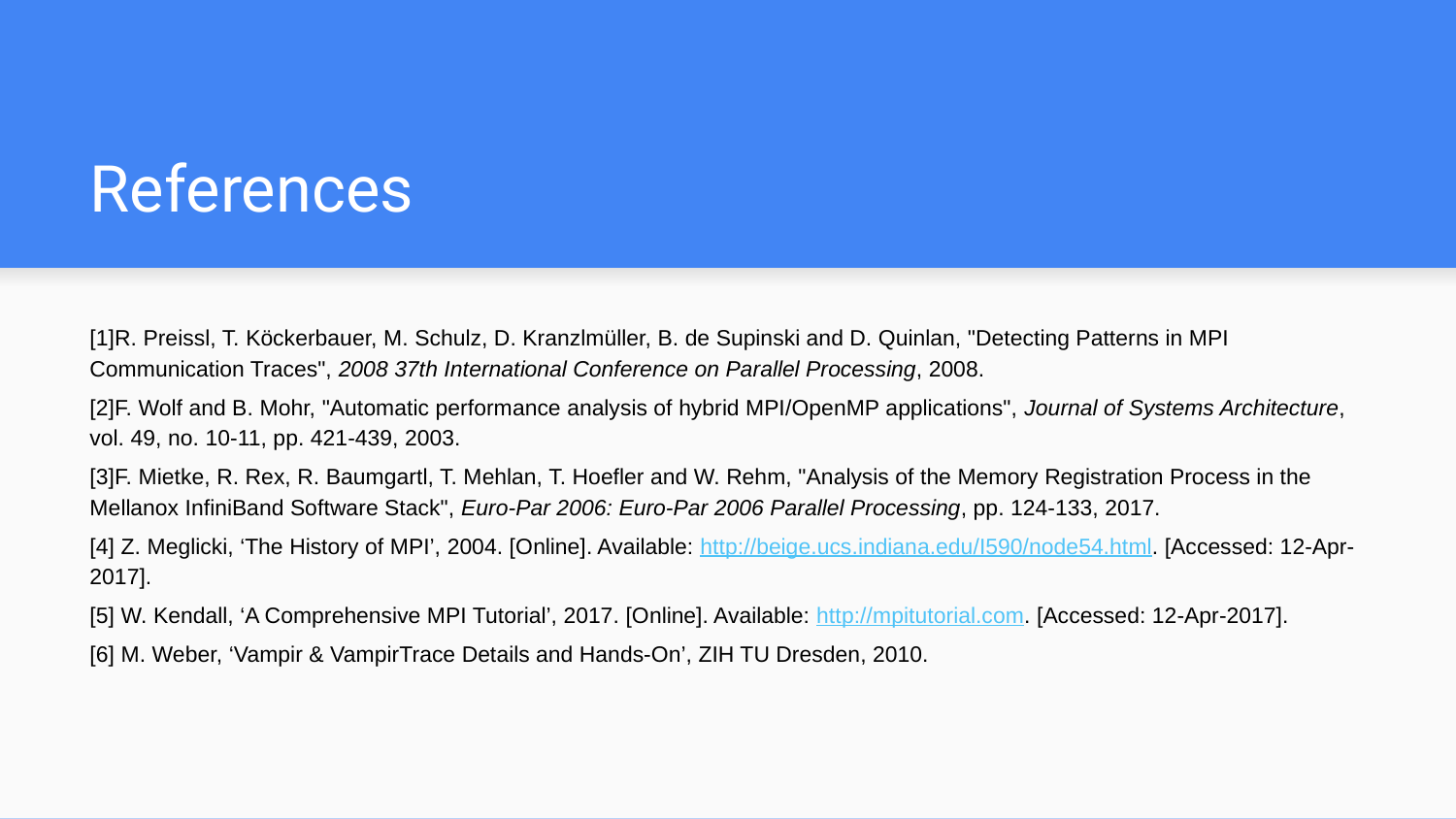

# References
[1]R. Preissl, T. Köckerbauer, M. Schulz, D. Kranzlmüller, B. de Supinski and D. Quinlan, "Detecting Patterns in MPI Communication Traces", 2008 37th International Conference on Parallel Processing, 2008.
[2]F. Wolf and B. Mohr, "Automatic performance analysis of hybrid MPI/OpenMP applications", Journal of Systems Architecture, vol. 49, no. 10-11, pp. 421-439, 2003.
[3]F. Mietke, R. Rex, R. Baumgartl, T. Mehlan, T. Hoefler and W. Rehm, "Analysis of the Memory Registration Process in the Mellanox InfiniBand Software Stack", Euro-Par 2006: Euro-Par 2006 Parallel Processing, pp. 124-133, 2017.
[4] Z. Meglicki, ‘The History of MPI’, 2004. [Online]. Available: http://beige.ucs.indiana.edu/I590/node54.html. [Accessed: 12-Apr-2017].
[5] W. Kendall, ‘A Comprehensive MPI Tutorial’, 2017. [Online]. Available: http://mpitutorial.com. [Accessed: 12-Apr-2017].
[6] M. Weber, ‘Vampir & VampirTrace Details and Hands-On’, ZIH TU Dresden, 2010.